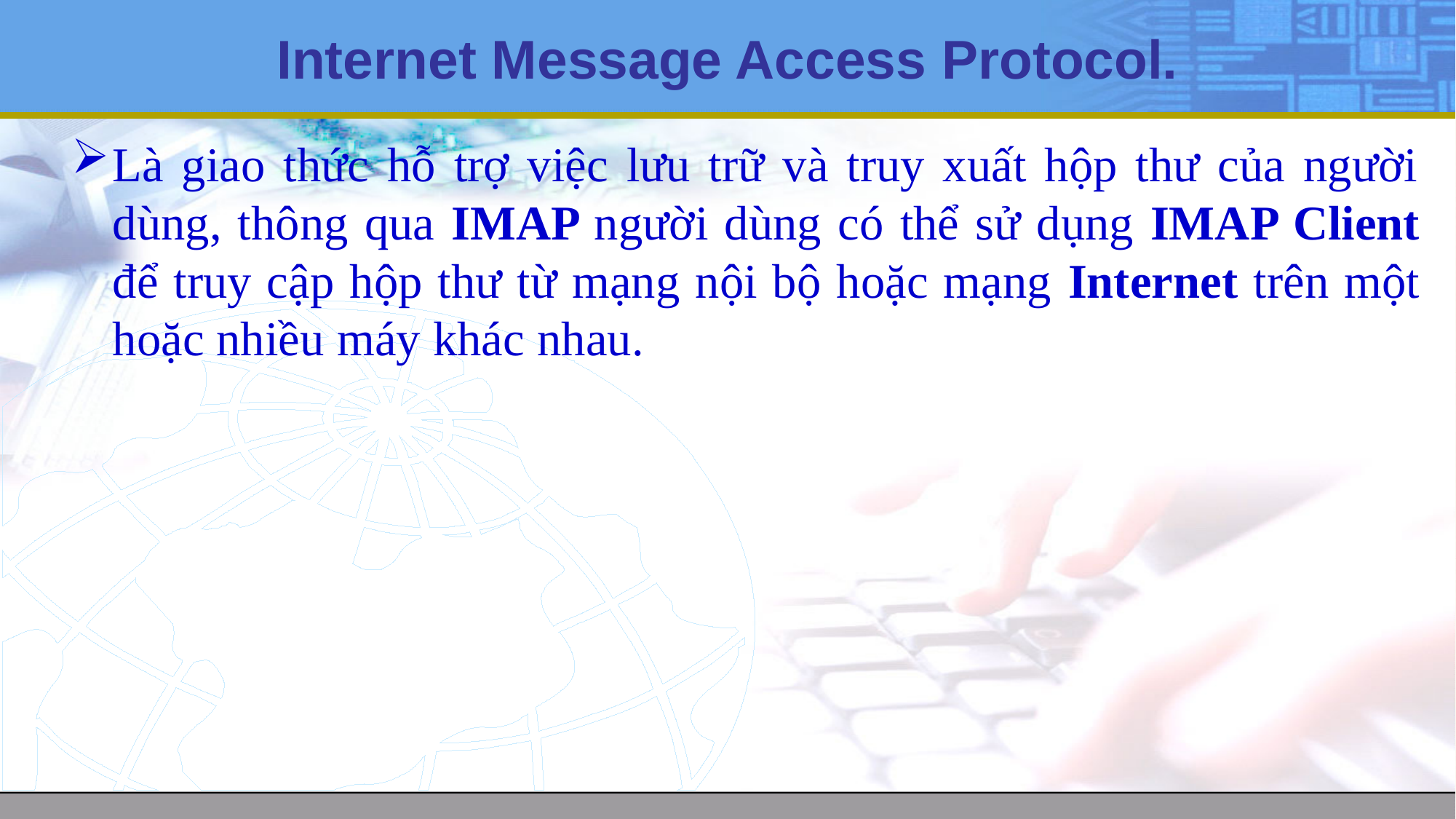

# Internet Message Access Protocol.
Là giao thức hỗ trợ việc lưu trữ và truy xuất hộp thư của người dùng, thông qua IMAP người dùng có thể sử dụng IMAP Client để truy cập hộp thư từ mạng nội bộ hoặc mạng Internet trên một hoặc nhiều máy khác nhau.